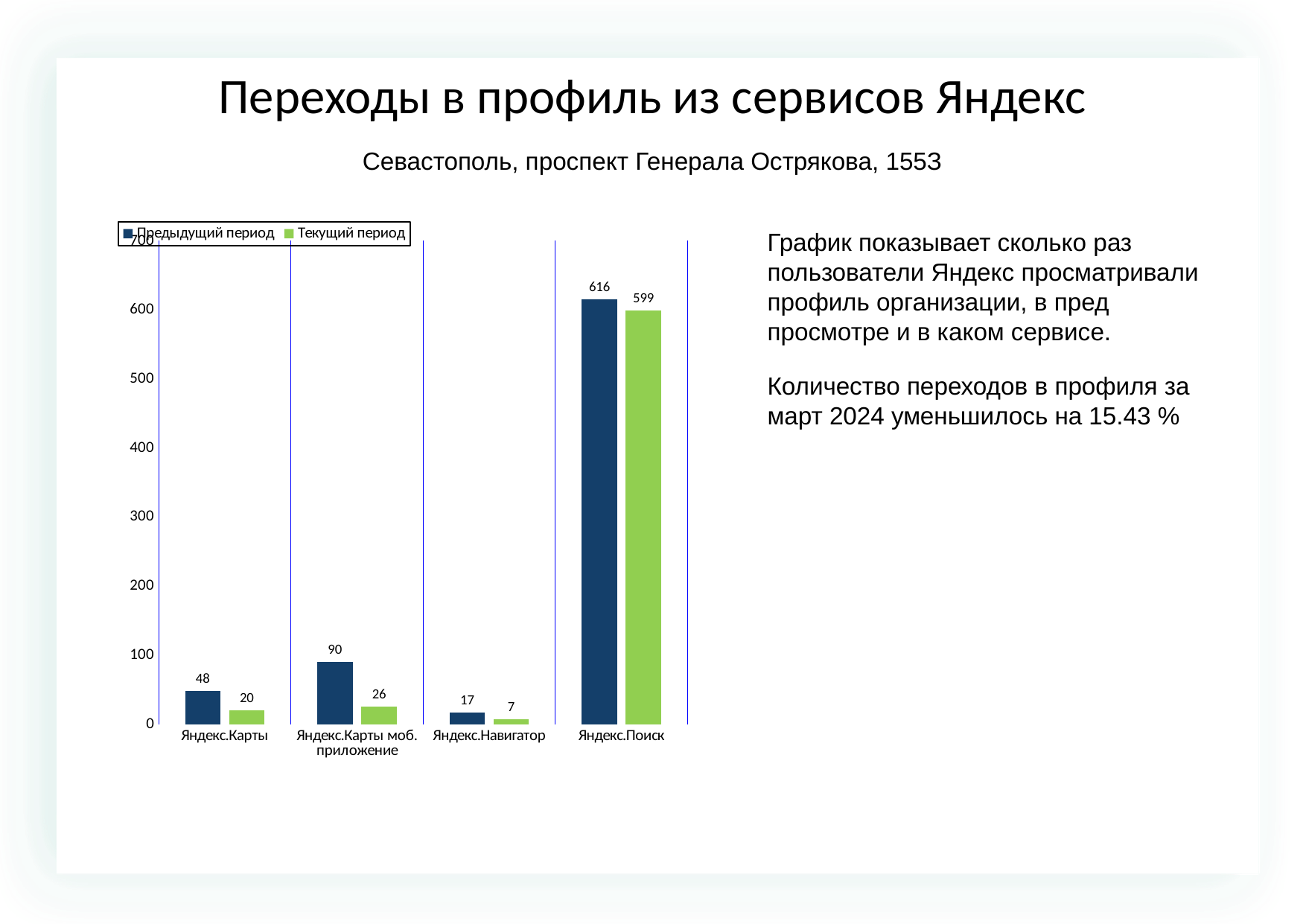

Переходы в профиль из сервисов Яндекс
Севастополь, проспект Генерала Острякова, 155З

### Chart

| Category |  |  |
|---|---|---|
| Яндекс.Карты | 48.0 | 20.0 |
| Яндекс.Карты моб. приложение | 90.0 | 26.0 |
| Яндекс.Навигатор | 17.0 | 7.0 |
| Яндекс.Поиск | 616.0 | 599.0 |
График показывает сколько раз пользователи Яндекс просматривали профиль организации, в пред просмотре и в каком сервисе.
Количество переходов в профиля за март 2024 уменьшилось на 15.43 %